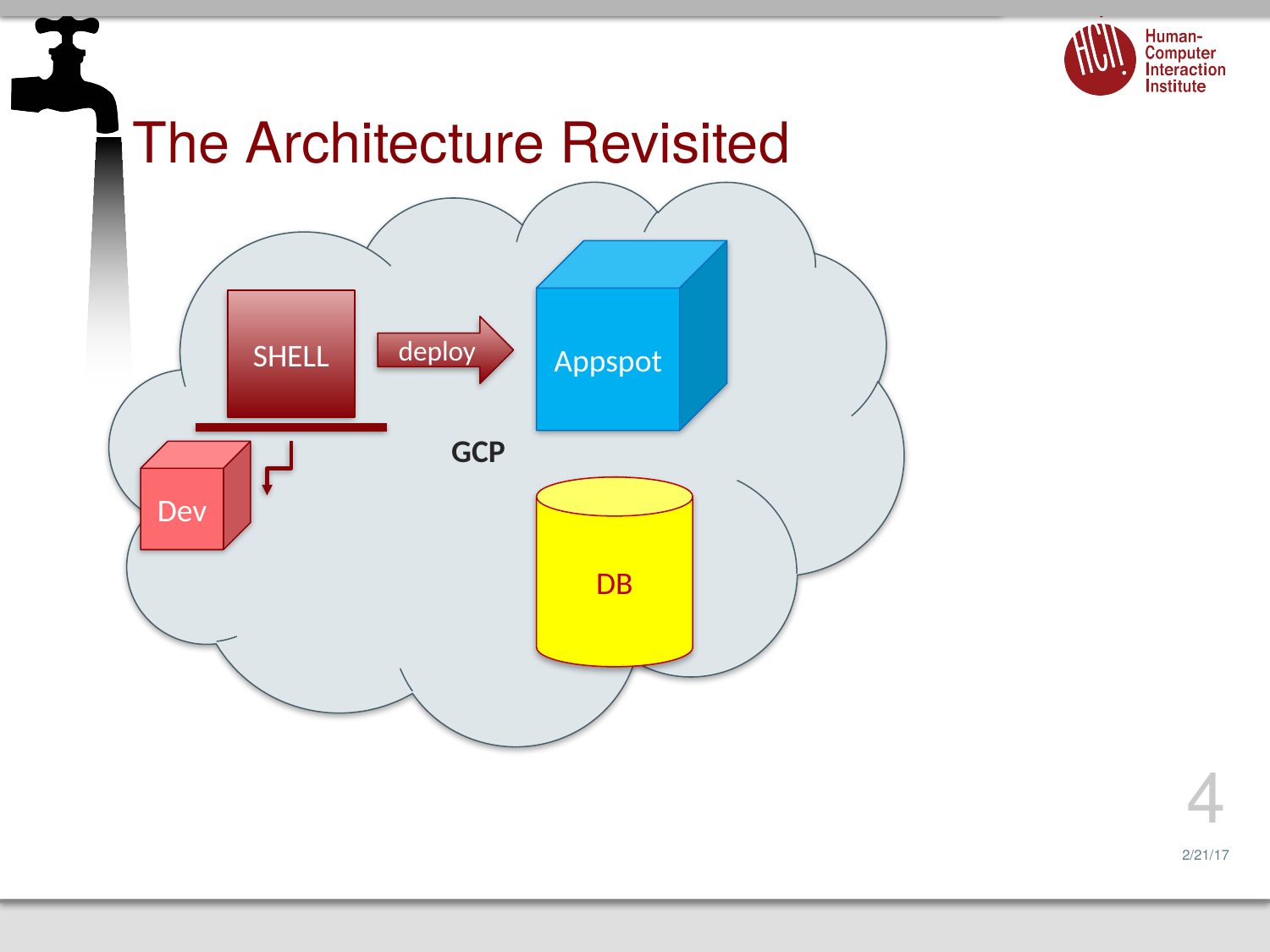

# The Architecture Revisited
GCP
Appspot
SHELL
deploy
Dev
DB
4
2/21/17